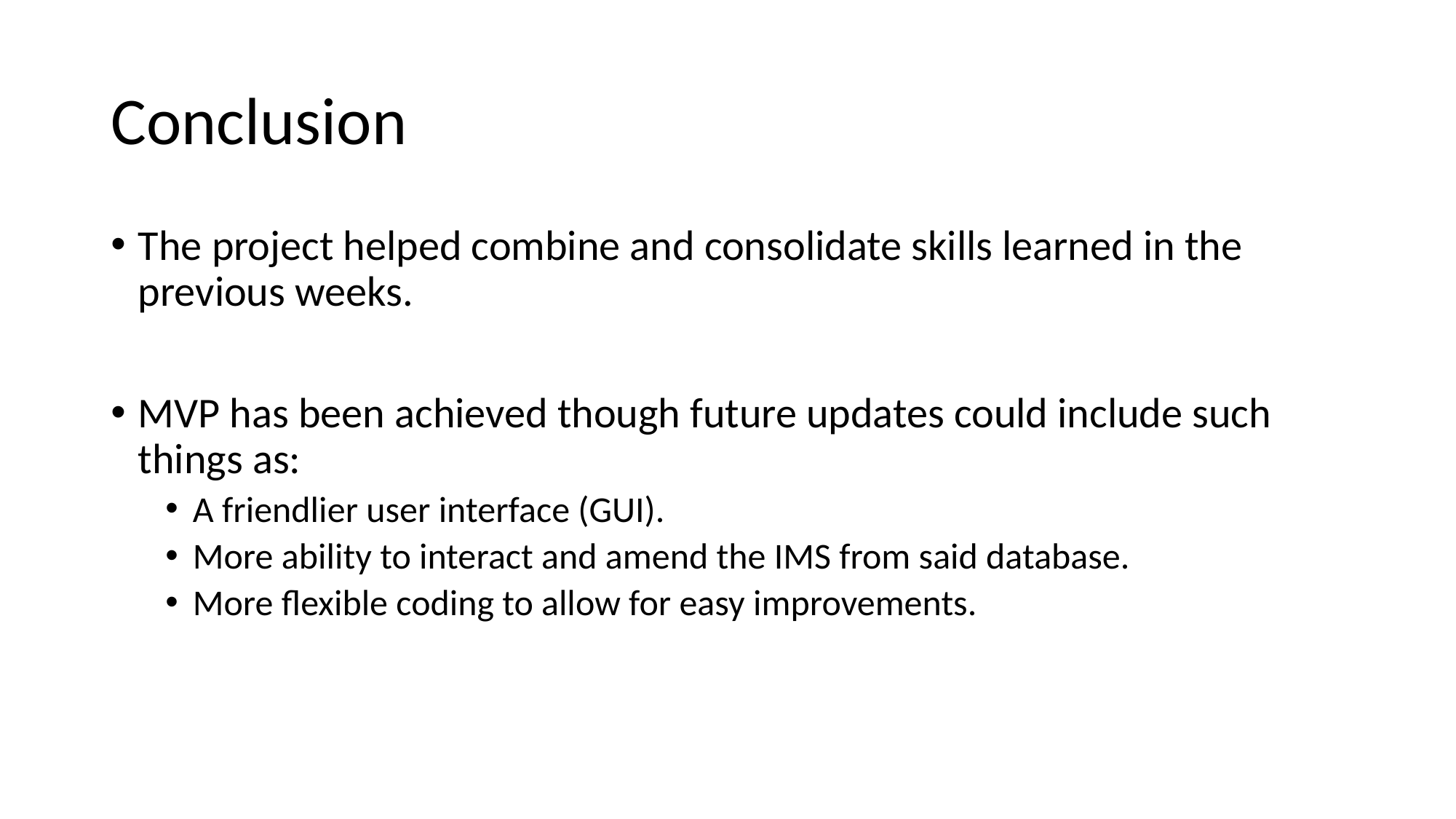

# Conclusion
The project helped combine and consolidate skills learned in the previous weeks.

MVP has been achieved though future updates could include such things as:
A friendlier user interface (GUI).
More ability to interact and amend the IMS from said database.
More flexible coding to allow for easy improvements.